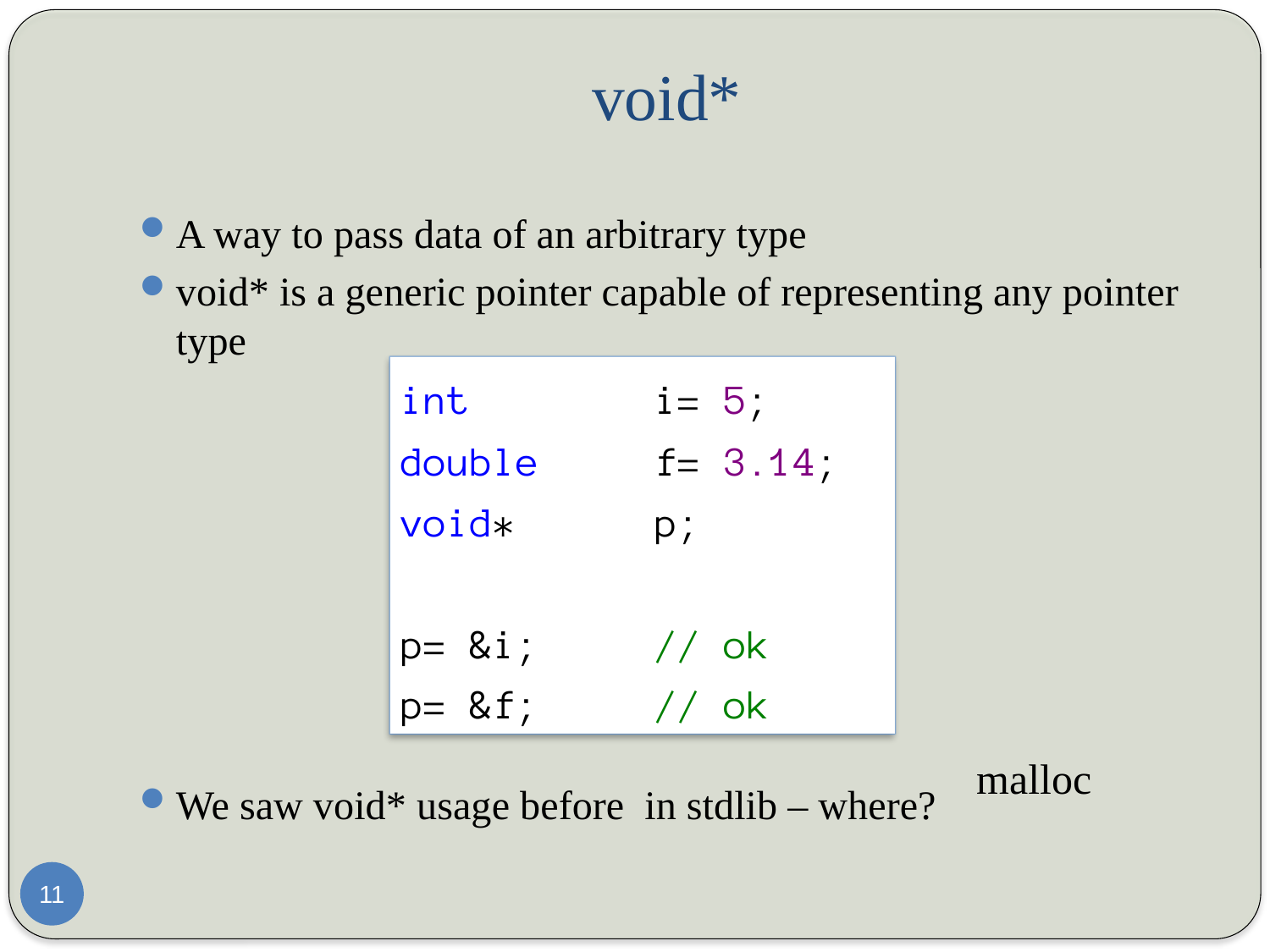

# void*
A way to pass data of an arbitrary type
void* is a generic pointer capable of representing any pointer type

We saw void* usage before  in stdlib – where?
int		i= 5;
double 	f= 3.14;
void* 	p;
p= &i; 	// ok
p= &f; 	// ok
malloc
11